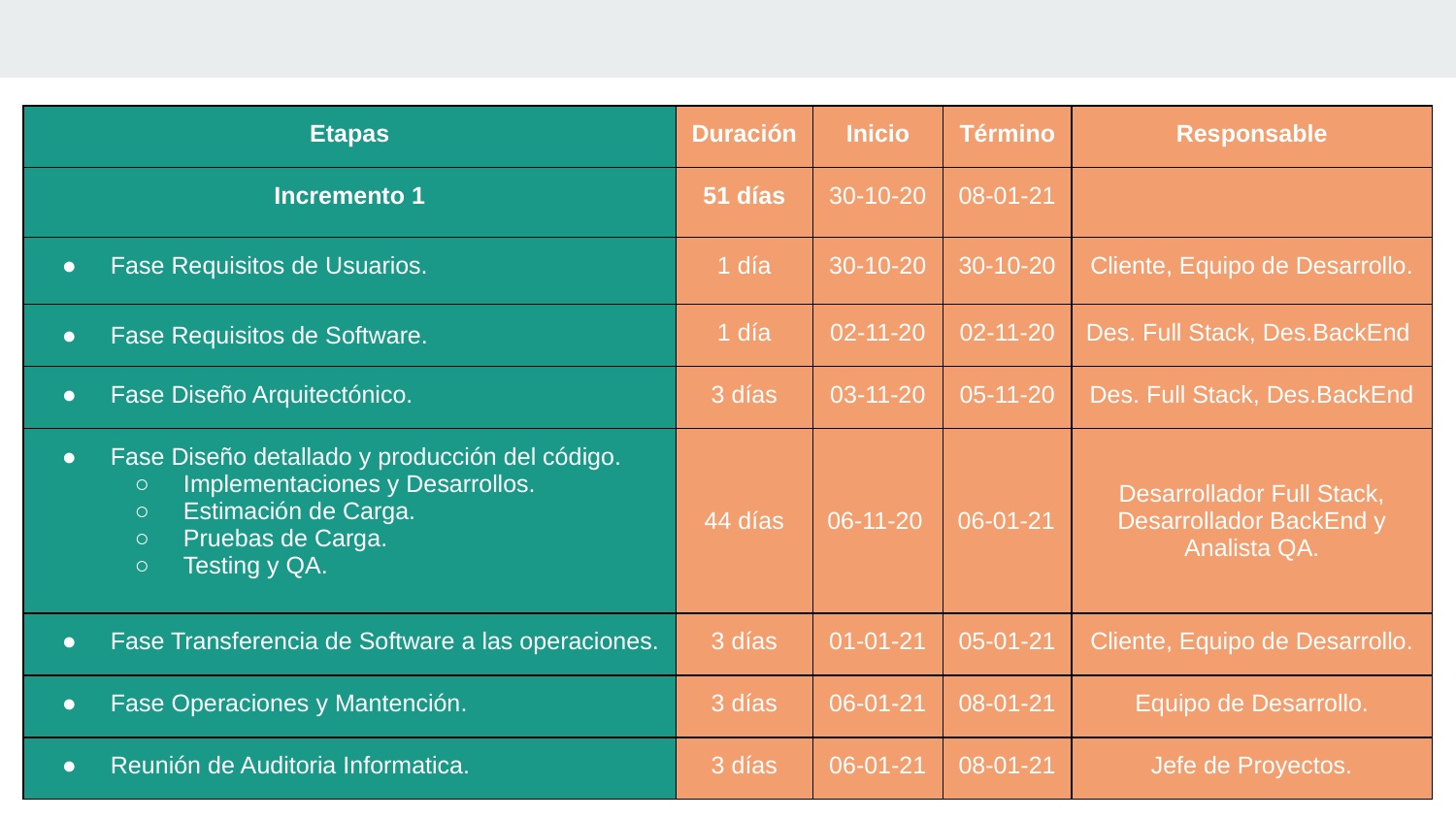

| Etapas | Duración | Inicio | Término | Responsable |
| --- | --- | --- | --- | --- |
| Incremento 1 | 51 días | 30-10-20 | 08-01-21 |  |
| Fase Requisitos de Usuarios. | 1 día | 30-10-20 | 30-10-20 | Cliente, Equipo de Desarrollo. |
| Fase Requisitos de Software. | 1 día | 02-11-20 | 02-11-20 | Des. Full Stack, Des.BackEnd |
| Fase Diseño Arquitectónico. | 3 días | 03-11-20 | 05-11-20 | Des. Full Stack, Des.BackEnd |
| Fase Diseño detallado y producción del código. Implementaciones y Desarrollos. Estimación de Carga. Pruebas de Carga. Testing y QA. | 44 días | 06-11-20 | 06-01-21 | Desarrollador Full Stack, Desarrollador BackEnd y Analista QA. |
| Fase Transferencia de Software a las operaciones. | 3 días | 01-01-21 | 05-01-21 | Cliente, Equipo de Desarrollo. |
| Fase Operaciones y Mantención. | 3 días | 06-01-21 | 08-01-21 | Equipo de Desarrollo. |
| Reunión de Auditoria Informatica. | 3 días | 06-01-21 | 08-01-21 | Jefe de Proyectos. |